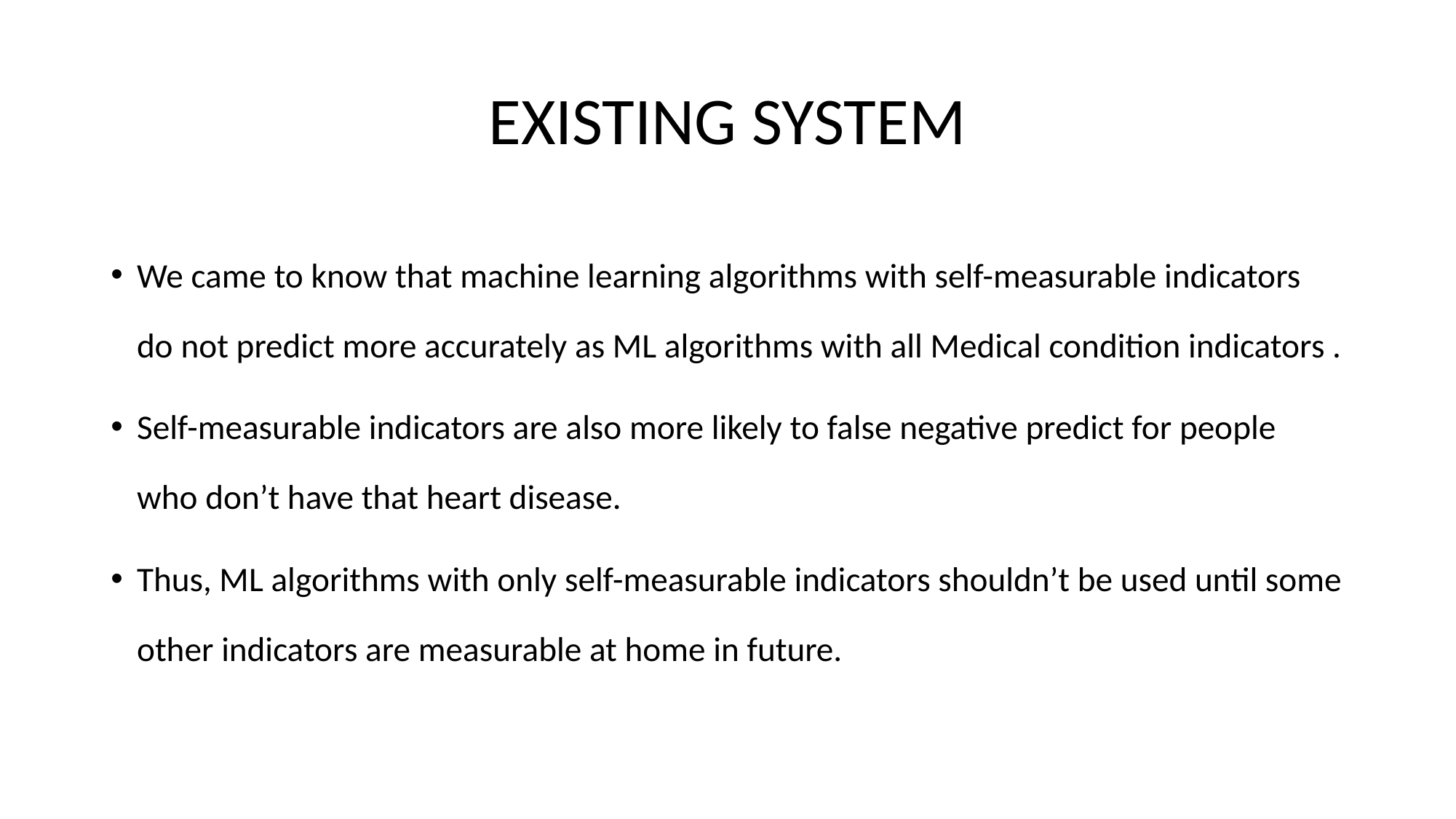

# EXISTING SYSTEM
We came to know that machine learning algorithms with self-measurable indicators do not predict more accurately as ML algorithms with all Medical condition indicators .
Self-measurable indicators are also more likely to false negative predict for people who don’t have that heart disease.
Thus, ML algorithms with only self-measurable indicators shouldn’t be used until some other indicators are measurable at home in future.